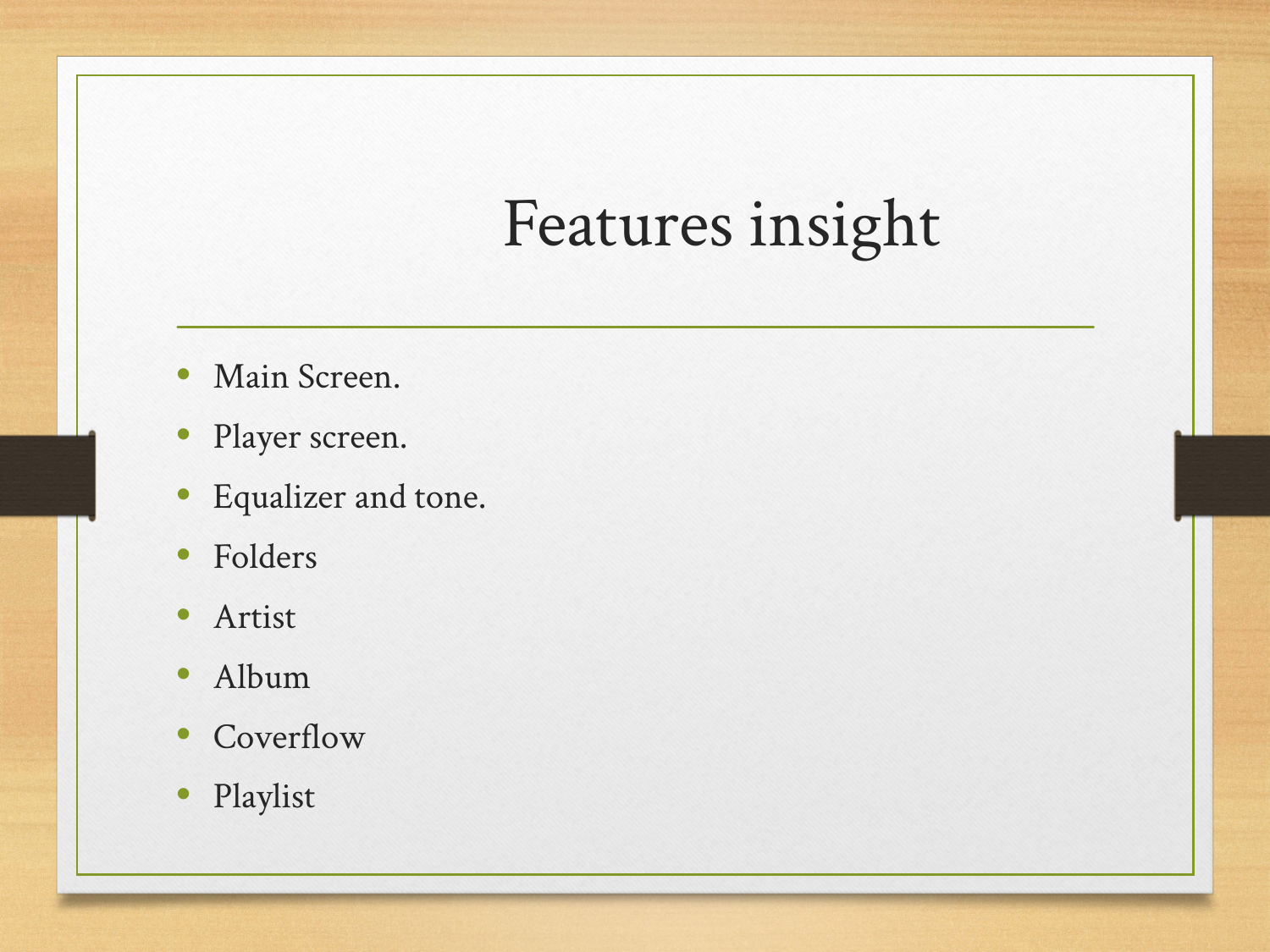

# Features insight
Main Screen.
Player screen.
Equalizer and tone.
Folders
Artist
Album
Coverflow
Playlist